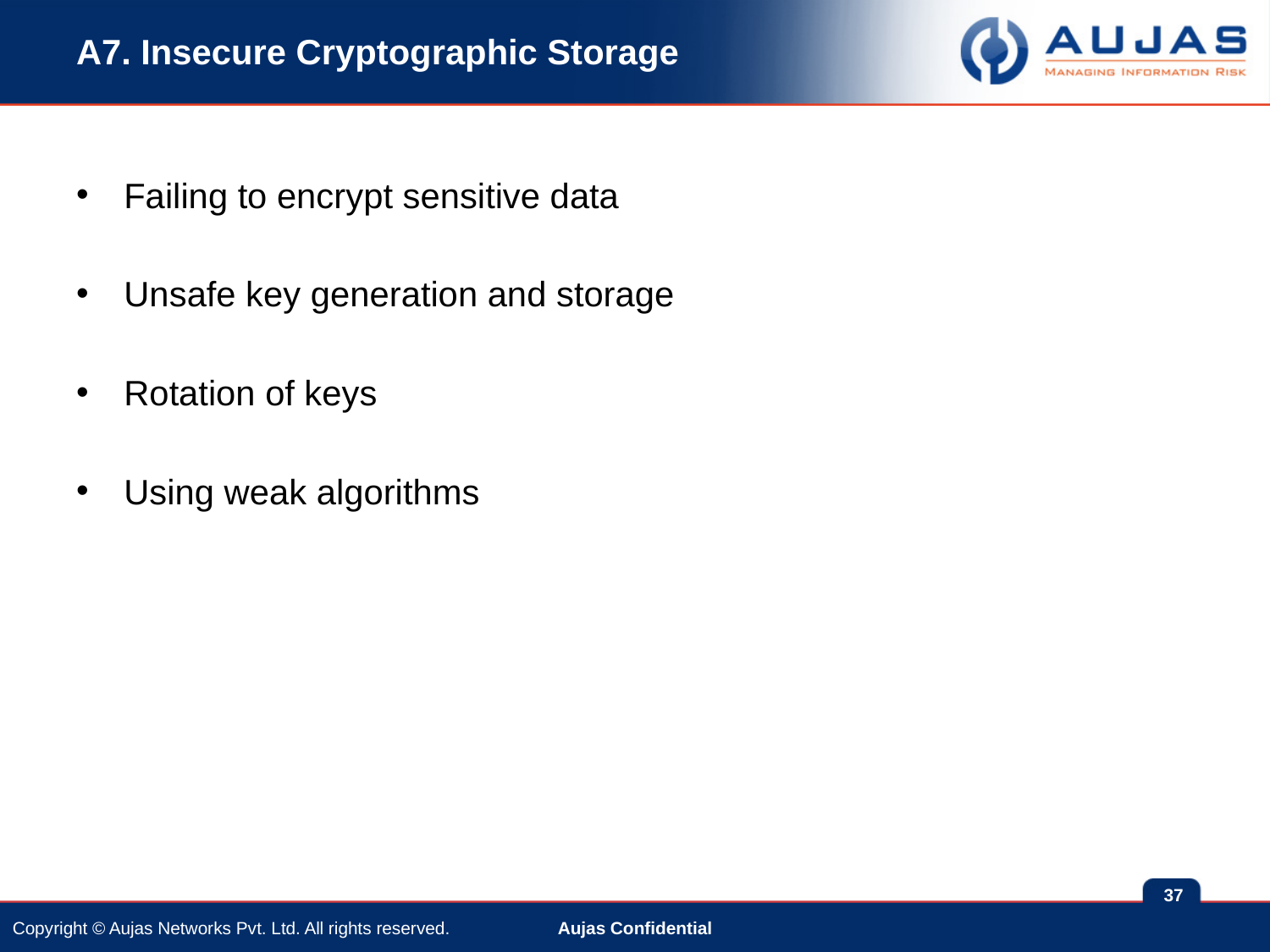

# A7. Insecure Cryptographic Storage
Failing to encrypt sensitive data

Unsafe key generation and storage

Rotation of keys

Using weak algorithms
37
Aujas Confidential